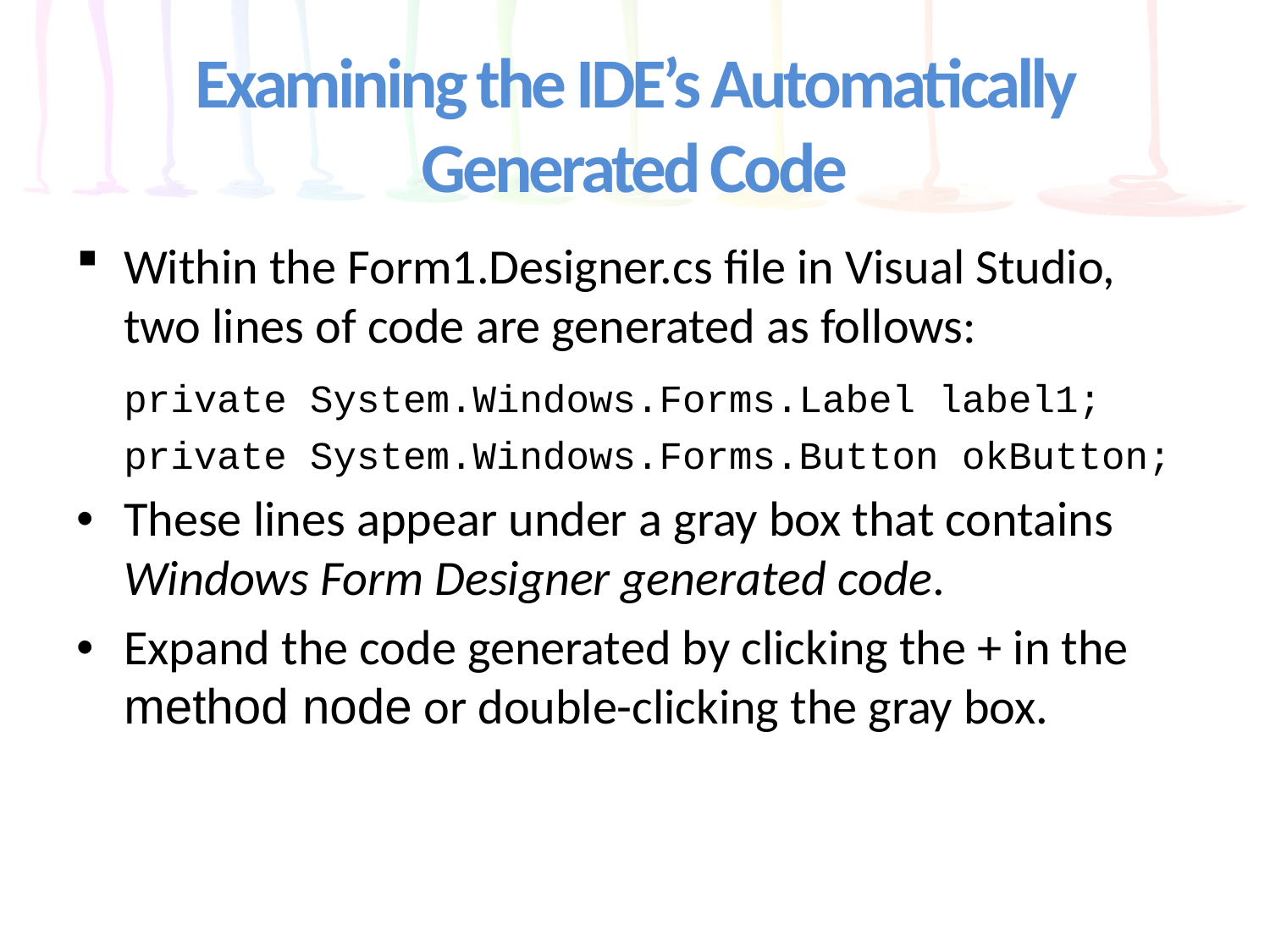

# Examining the IDE’s Automatically Generated Code
Within the Form1.Designer.cs file in Visual Studio, two lines of code are generated as follows:
	private System.Windows.Forms.Label label1;
	private System.Windows.Forms.Button okButton;
These lines appear under a gray box that contains Windows Form Designer generated code.
Expand the code generated by clicking the + in the method node or double-clicking the gray box.